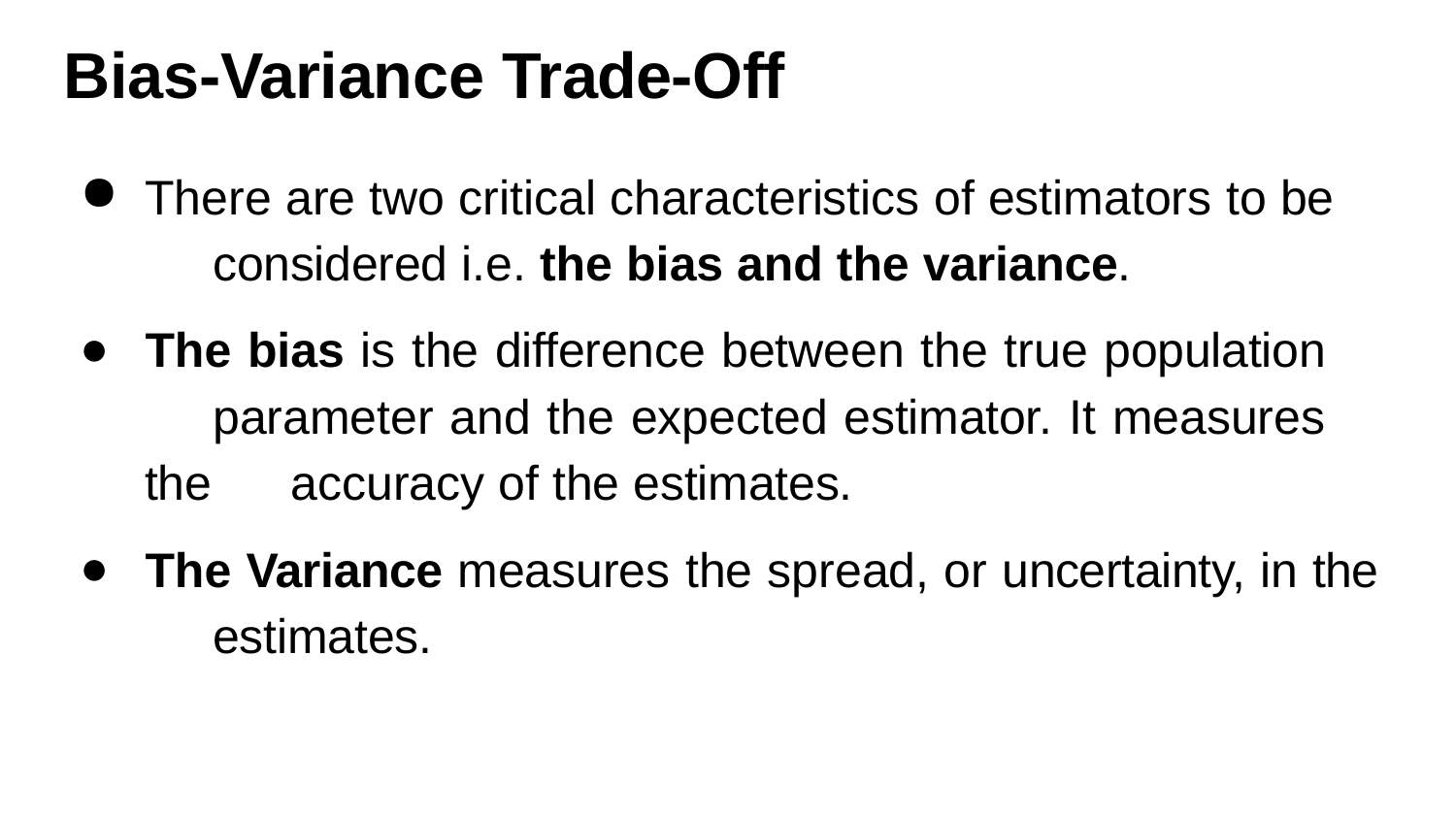

# Bias-Variance Trade-Off
There are two critical characteristics of estimators to be 	considered i.e. the bias and the variance.
The bias is the difference between the true population 	parameter and the expected estimator. It measures the 	accuracy of the estimates.
The Variance measures the spread, or uncertainty, in the 	estimates.